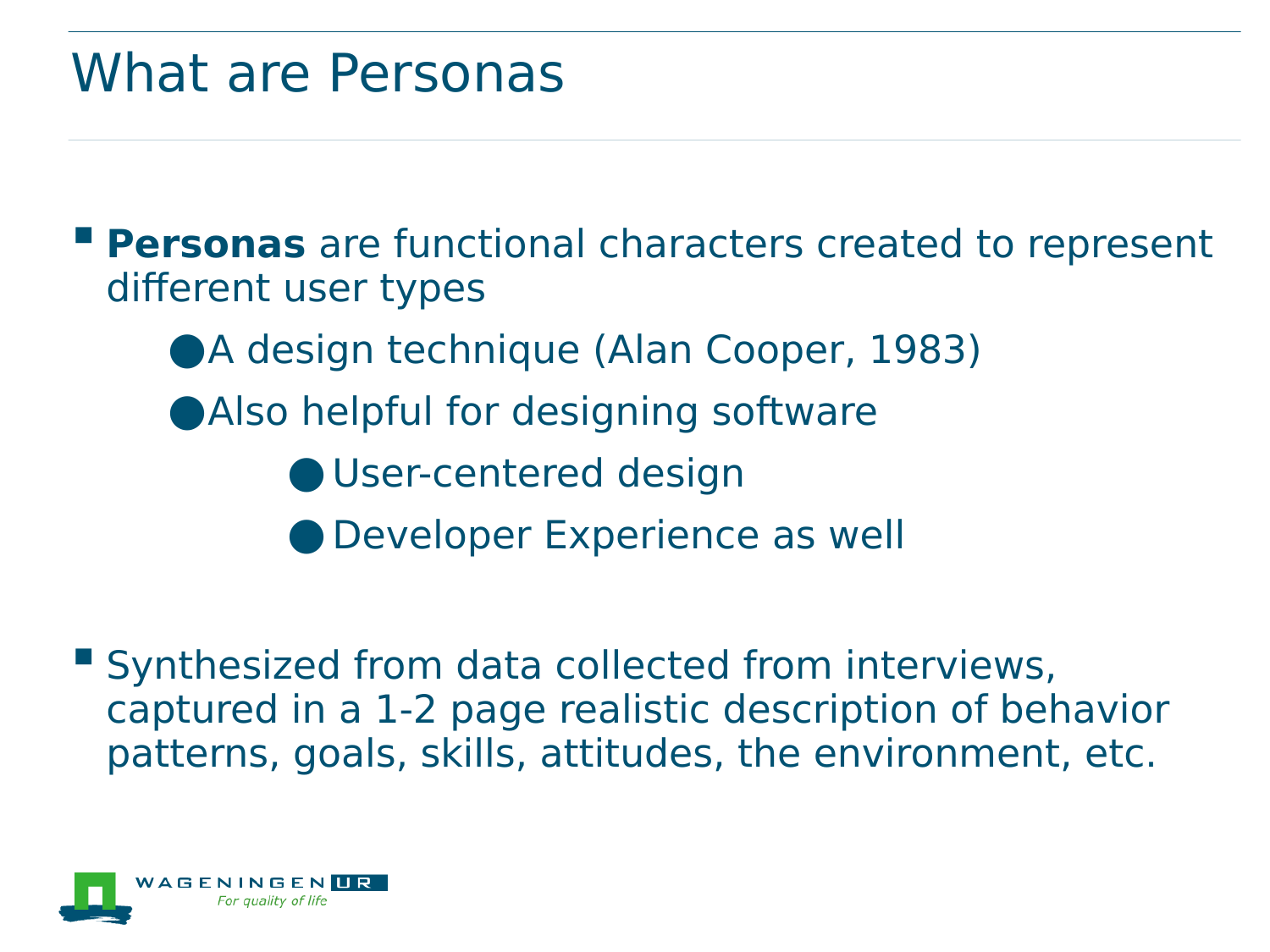

# What are Personas
Personas are functional characters created to represent different user types
A design technique (Alan Cooper, 1983)
Also helpful for designing software
User-centered design
Developer Experience as well

Synthesized from data collected from interviews, captured in a 1-2 page realistic description of behavior patterns, goals, skills, attitudes, the environment, etc.